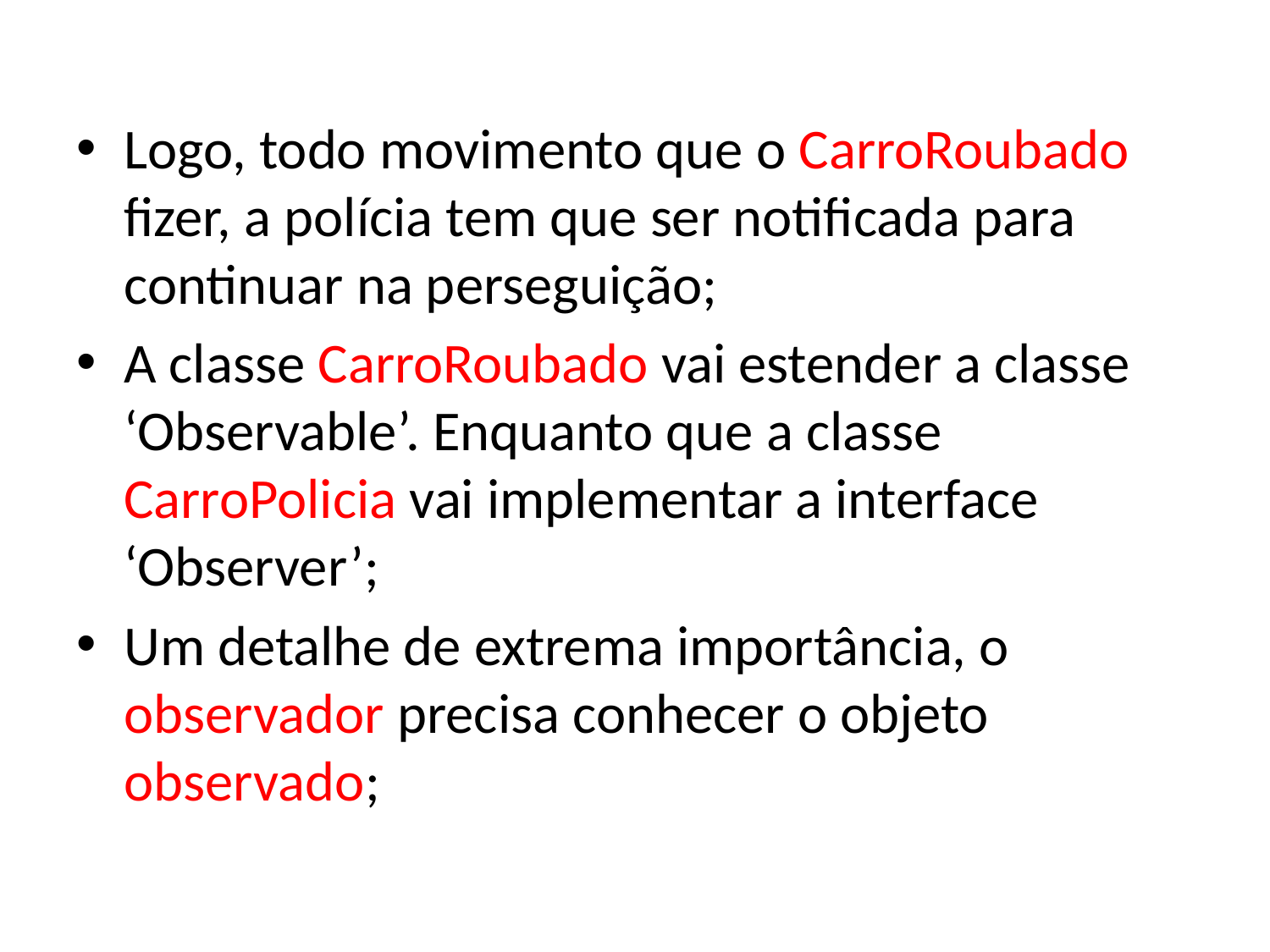

Logo, todo movimento que o CarroRoubado fizer, a polícia tem que ser notificada para continuar na perseguição;
A classe CarroRoubado vai estender a classe ‘Observable’. Enquanto que a classe CarroPolicia vai implementar a interface ‘Observer’;
Um detalhe de extrema importância, o observador precisa conhecer o objeto observado;